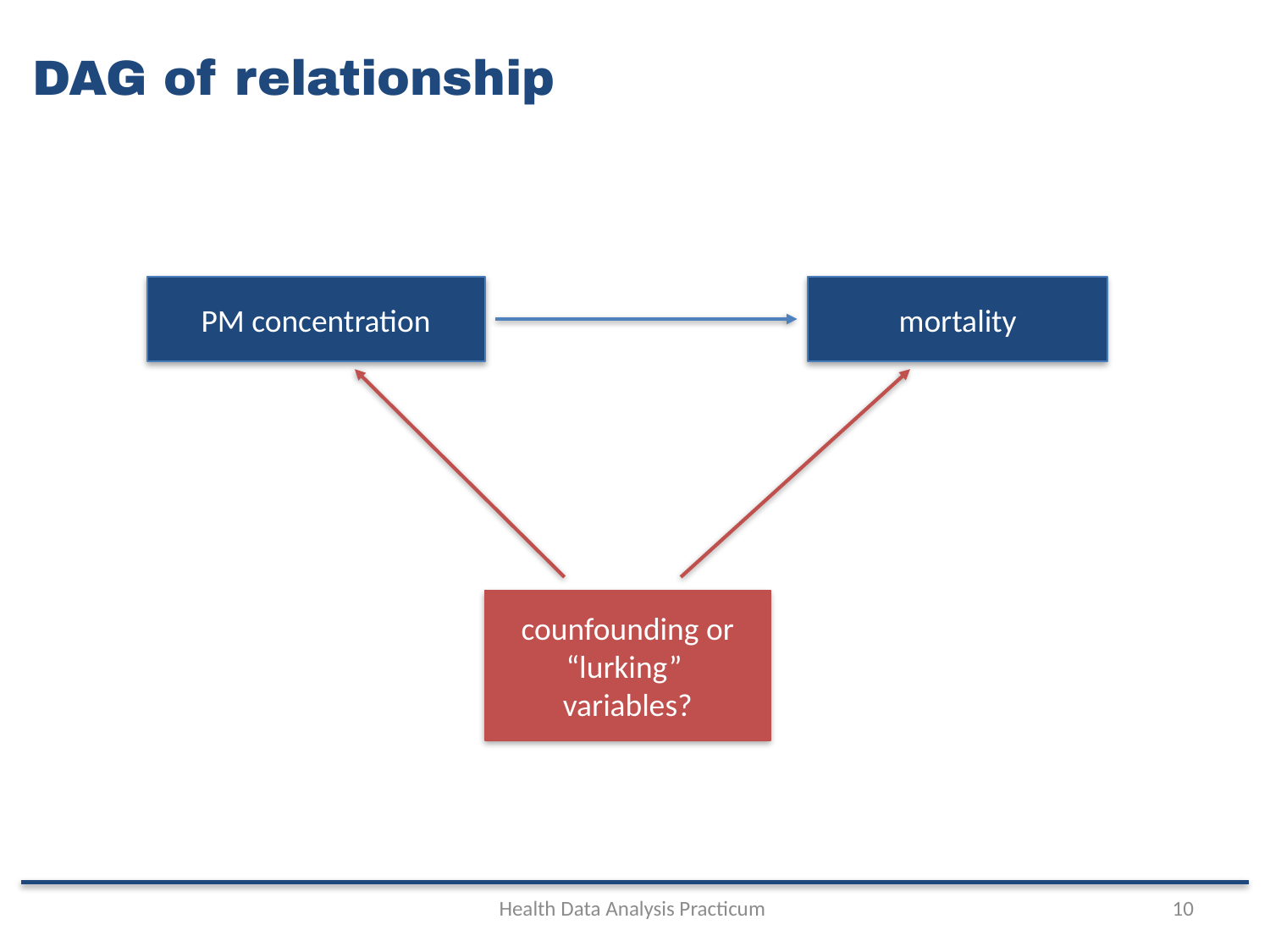

# DAG of relationship

PM concentration
mortality
counfounding or “lurking”
variables?
Health Data Analysis Practicum
10